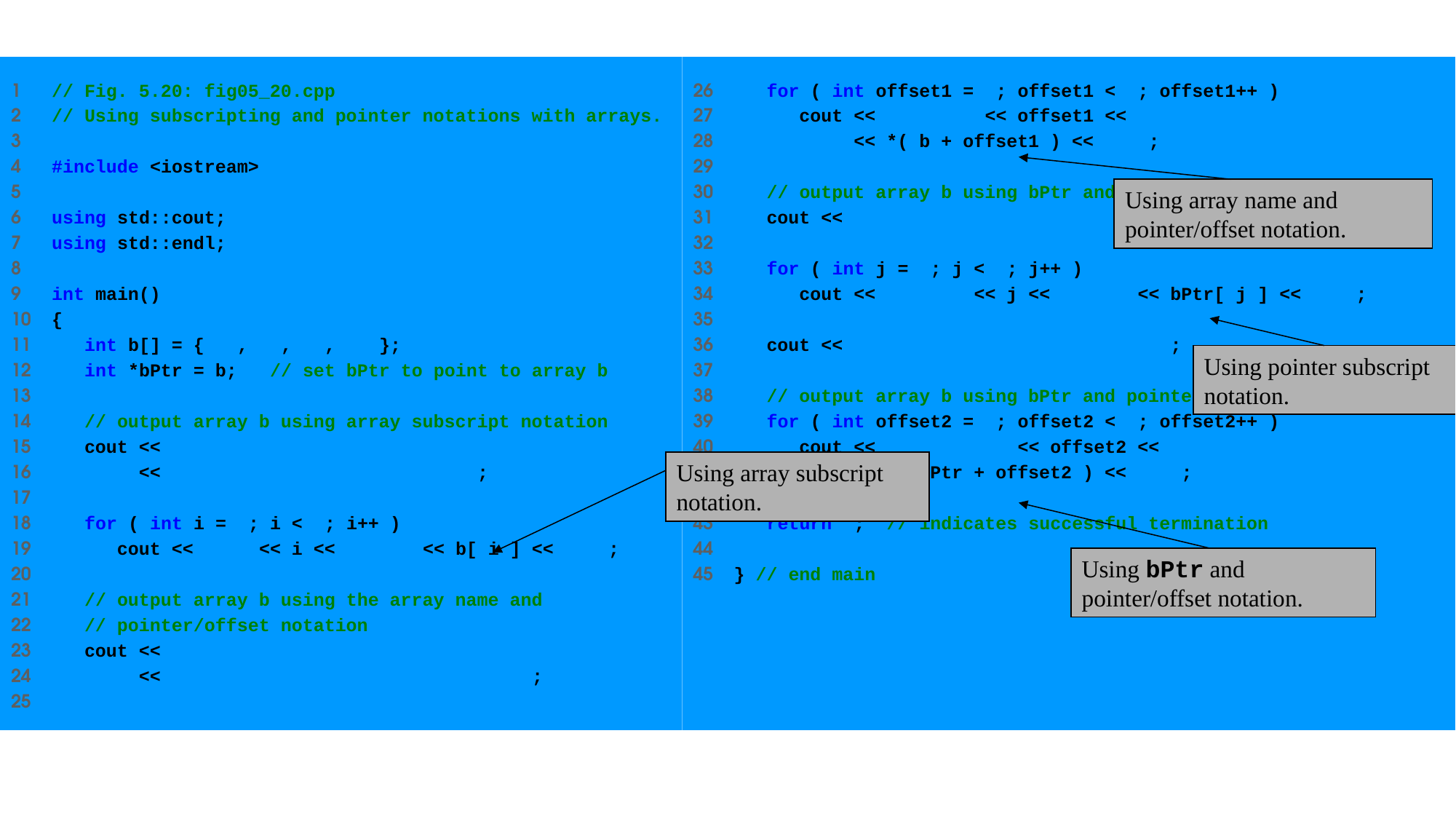

1      // Fig. 5.20: fig05_20.cpp
2      // Using subscripting and pointer notations with arrays.
3
4      #include <iostream>
5
6      using std::cout;
7      using std::endl;
8
9      int main()
10    {
11       int b[] = { 10, 20, 30, 40 };
12       int *bPtr = b;   // set bPtr to point to array b
13
14       // output array b using array subscript notation
15       cout << "Array b printed with:\n"
16            << "Array subscript notation\n";
17
18       for ( int i = 0; i < 4; i++ )
19          cout << "b[" << i << "] = " << b[ i ] << '\n';
20
21       // output array b using the array name and
22       // pointer/offset notation
23       cout << "\nPointer/offset notation where "
24            << "the pointer is the array name\n";
25
26       for ( int offset1 = 0; offset1 < 4; offset1++ )
27          cout << "*(b + " << offset1 << ") = "
28               << *( b + offset1 ) << '\n';
29
30       // output array b using bPtr and array subscript notation
31       cout << "\nPointer subscript notation\n";
32
33       for ( int j = 0; j < 4; j++ )
34          cout << "bPtr[" << j << "] = " << bPtr[ j ] << '\n';
35
36       cout << "\nPointer/offset notation\n";
37
38       // output array b using bPtr and pointer/offset notation
39       for ( int offset2 = 0; offset2 < 4; offset2++ )
40          cout << "*(bPtr + " << offset2 << ") = "
41               << *( bPtr + offset2 ) << '\n';
42
43       return 0;  // indicates successful termination
44
45    } // end main

Using array name and pointer/offset notation.

Using pointer subscript notation.
Using array subscript notation.

Using bPtr and pointer/offset notation.